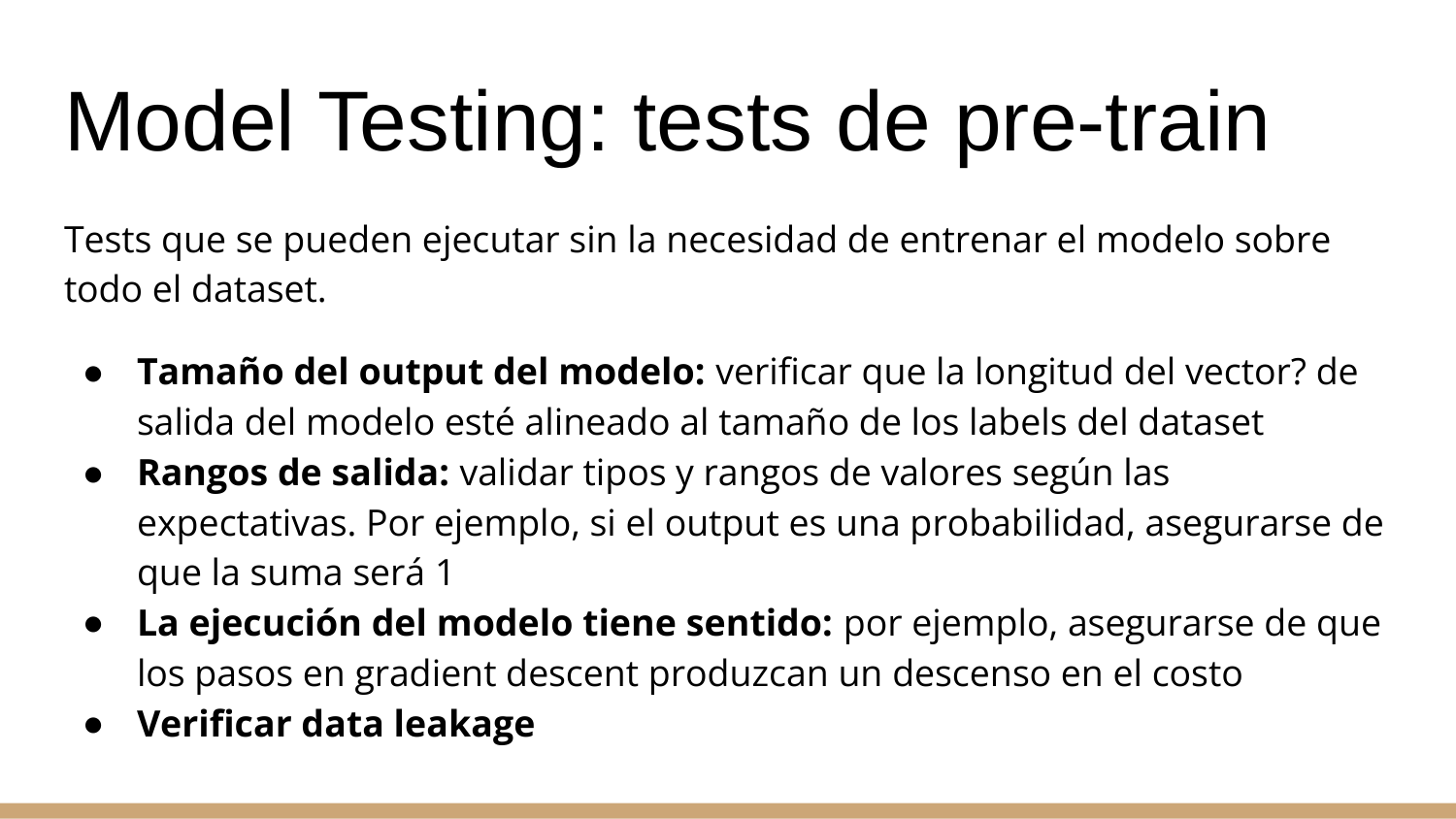

# Model Testing: tests de pre-train
Tests que se pueden ejecutar sin la necesidad de entrenar el modelo sobre todo el dataset.
Tamaño del output del modelo: verificar que la longitud del vector? de salida del modelo esté alineado al tamaño de los labels del dataset
Rangos de salida: validar tipos y rangos de valores según las expectativas. Por ejemplo, si el output es una probabilidad, asegurarse de que la suma será 1
La ejecución del modelo tiene sentido: por ejemplo, asegurarse de que los pasos en gradient descent produzcan un descenso en el costo
Verificar data leakage